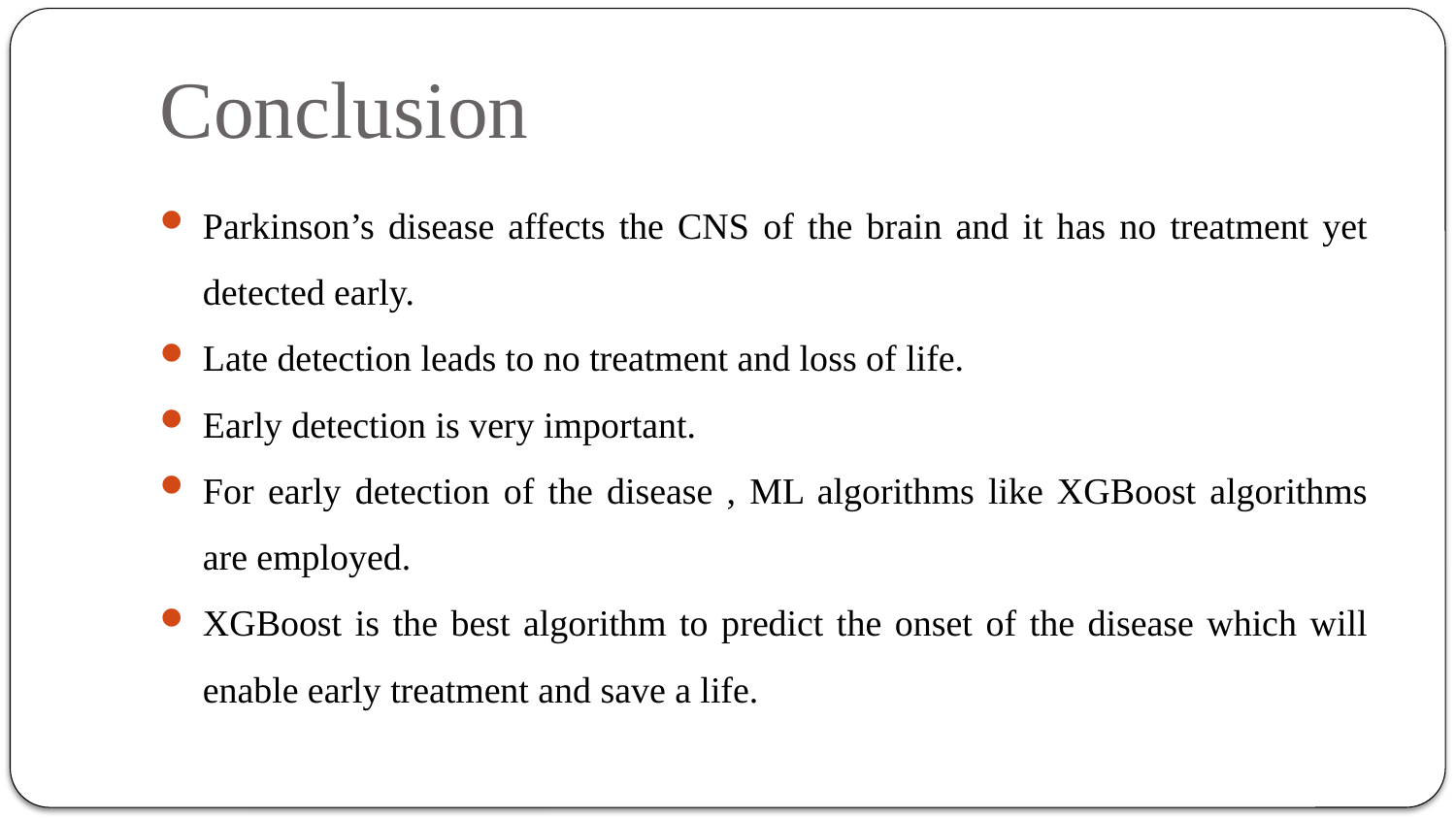

# Conclusion
Parkinson’s disease affects the CNS of the brain and it has no treatment yet detected early.
Late detection leads to no treatment and loss of life.
Early detection is very important.
For early detection of the disease , ML algorithms like XGBoost algorithms are employed.
XGBoost is the best algorithm to predict the onset of the disease which will enable early treatment and save a life.